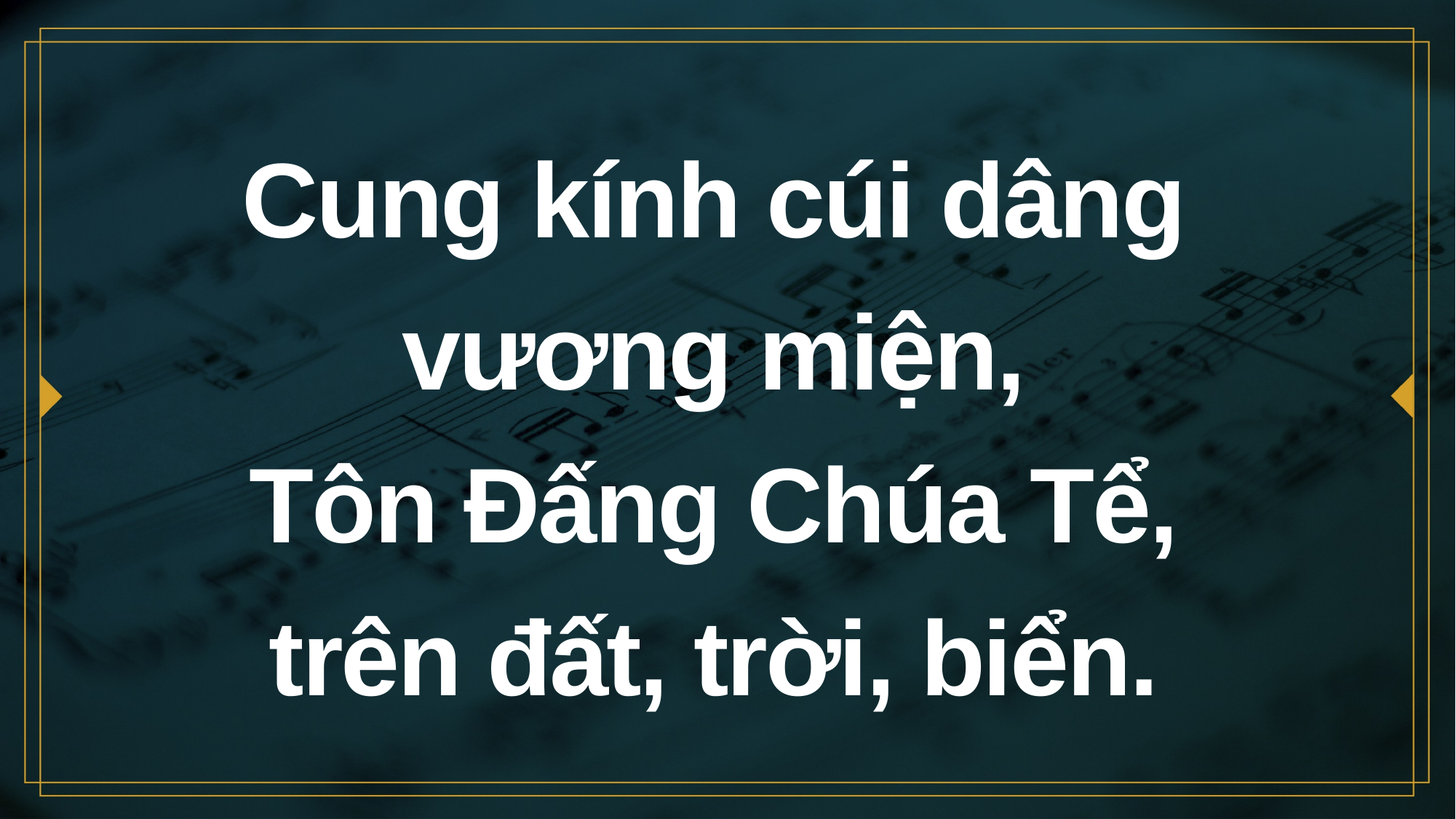

# Cung kính cúi dâng vương miện, Tôn Đấng Chúa Tể, trên đất, trời, biển.